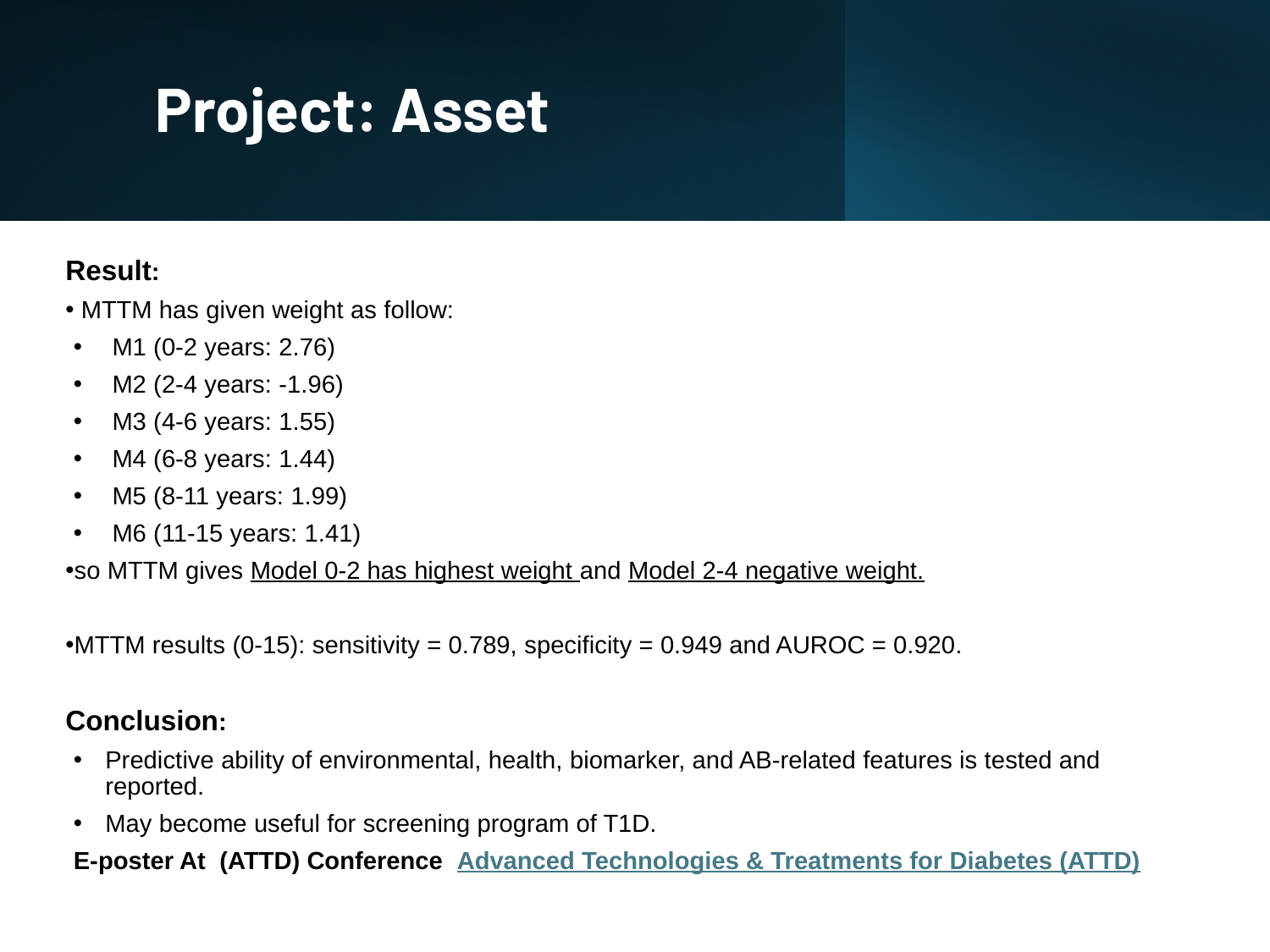

# Project: Asset
Result:
 MTTM has given weight as follow:
 M1 (0-2 years: 2.76)
 M2 (2-4 years: -1.96)
 M3 (4-6 years: 1.55)
 M4 (6-8 years: 1.44)
 M5 (8-11 years: 1.99)
 M6 (11-15 years: 1.41)
so MTTM gives Model 0-2 has highest weight and Model 2-4 negative weight.

MTTM results (0-15): sensitivity = 0.789, specificity = 0.949 and AUROC = 0.920.

Conclusion:
Predictive ability of environmental, health, biomarker, and AB-related features is tested and reported.
May become useful for screening program of T1D.
E-poster At  (ATTD) Conference  Advanced Technologies & Treatments for Diabetes (ATTD)